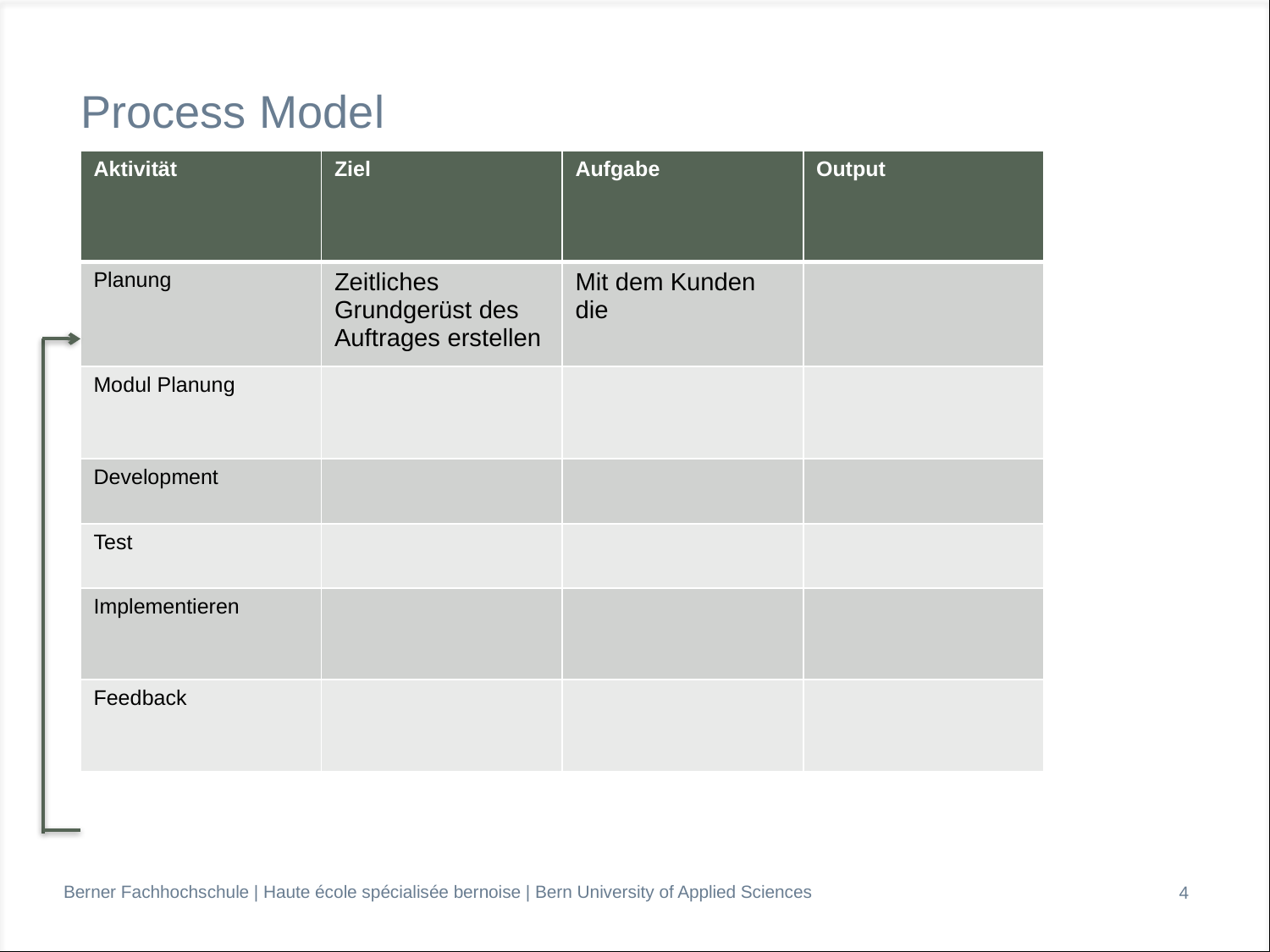

# Process Model
| Aktivität | Ziel | Aufgabe | Output |
| --- | --- | --- | --- |
| Planung | Zeitliches Grundgerüst des Auftrages erstellen | Mit dem Kunden die |  |
| Modul Planung |  |  |  |
| Development |  |  |  |
| Test |  |  |  |
| Implementieren |  |  |  |
| Feedback |  |  |  |

4